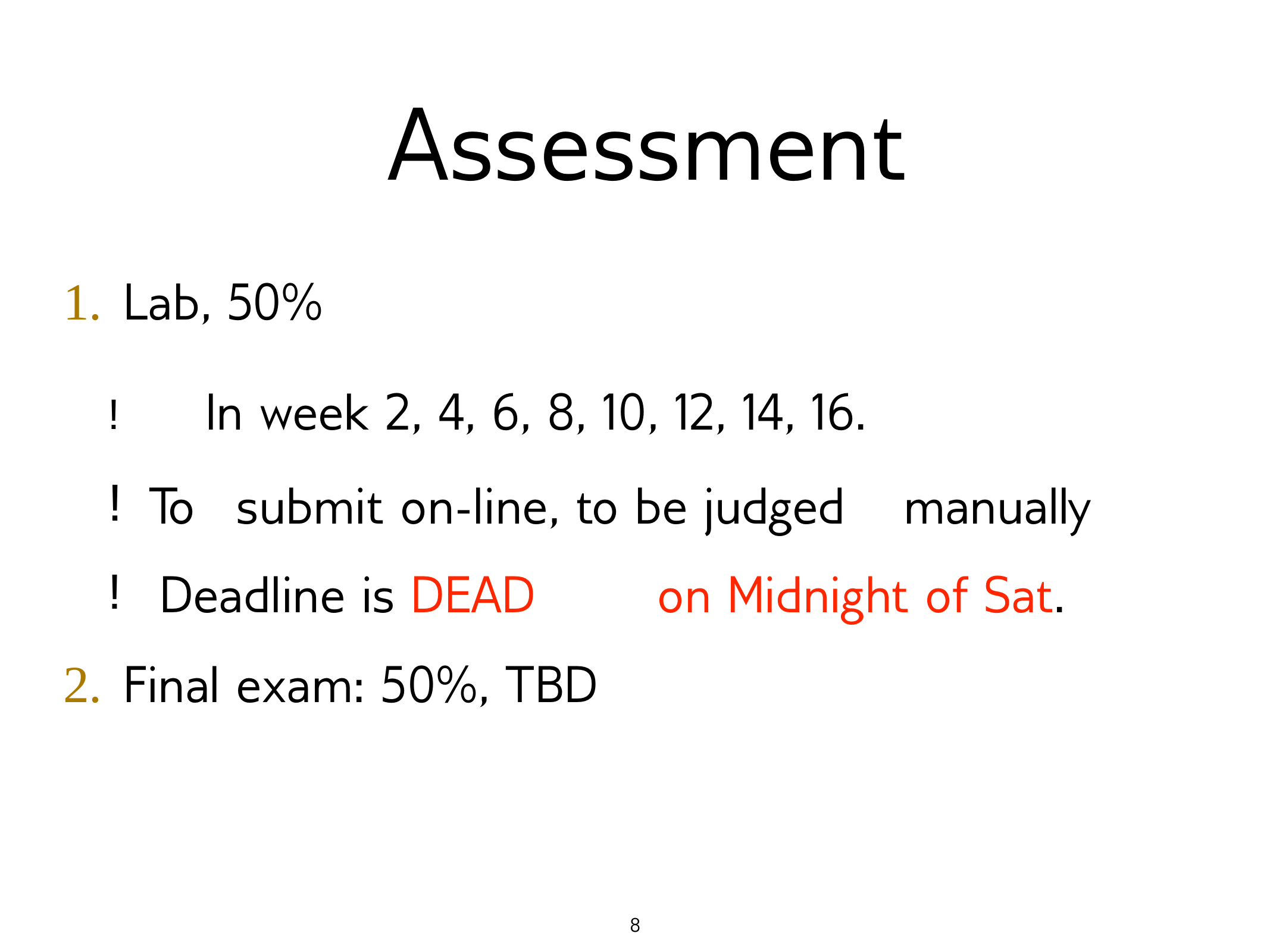

# Assessment
1.	Lab, 50%
!	In week 2, 4, 6, 8, 10, 12, 14, 16.
To	submit on-line, to be judged	manually
Deadline is DEAD	on Midnight of Sat.
2.	Final exam: 50%, TBD
8